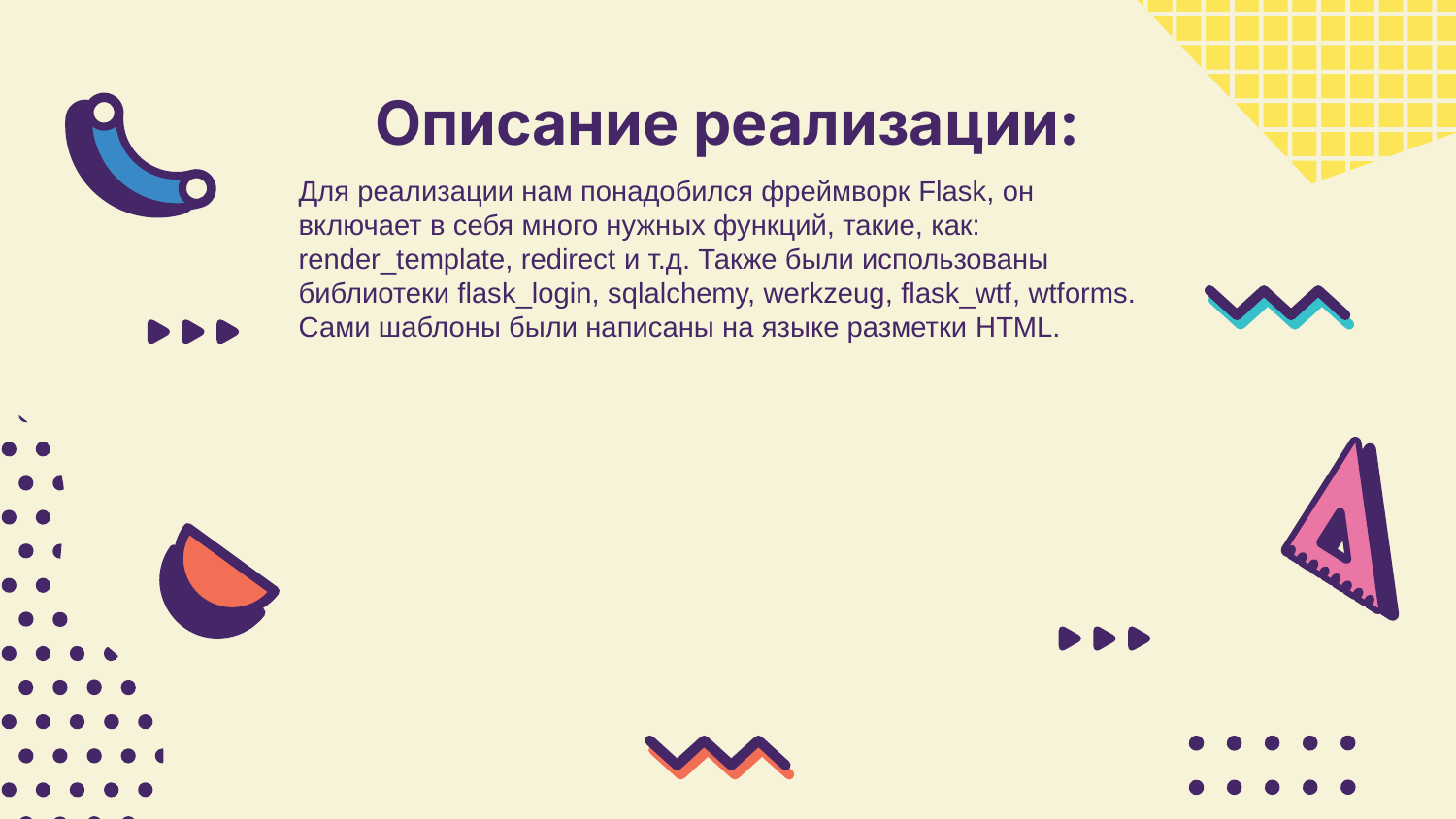

# Описание реализации:
Для реализации нам понадобился фреймворк Flask, он включает в себя много нужных функций, такие, как: render_template, redirect и т.д. Также были использованы библиотеки flask_login, sqlalchemy, werkzeug, flask_wtf, wtforms. Сами шаблоны были написаны на языке разметки HTML.